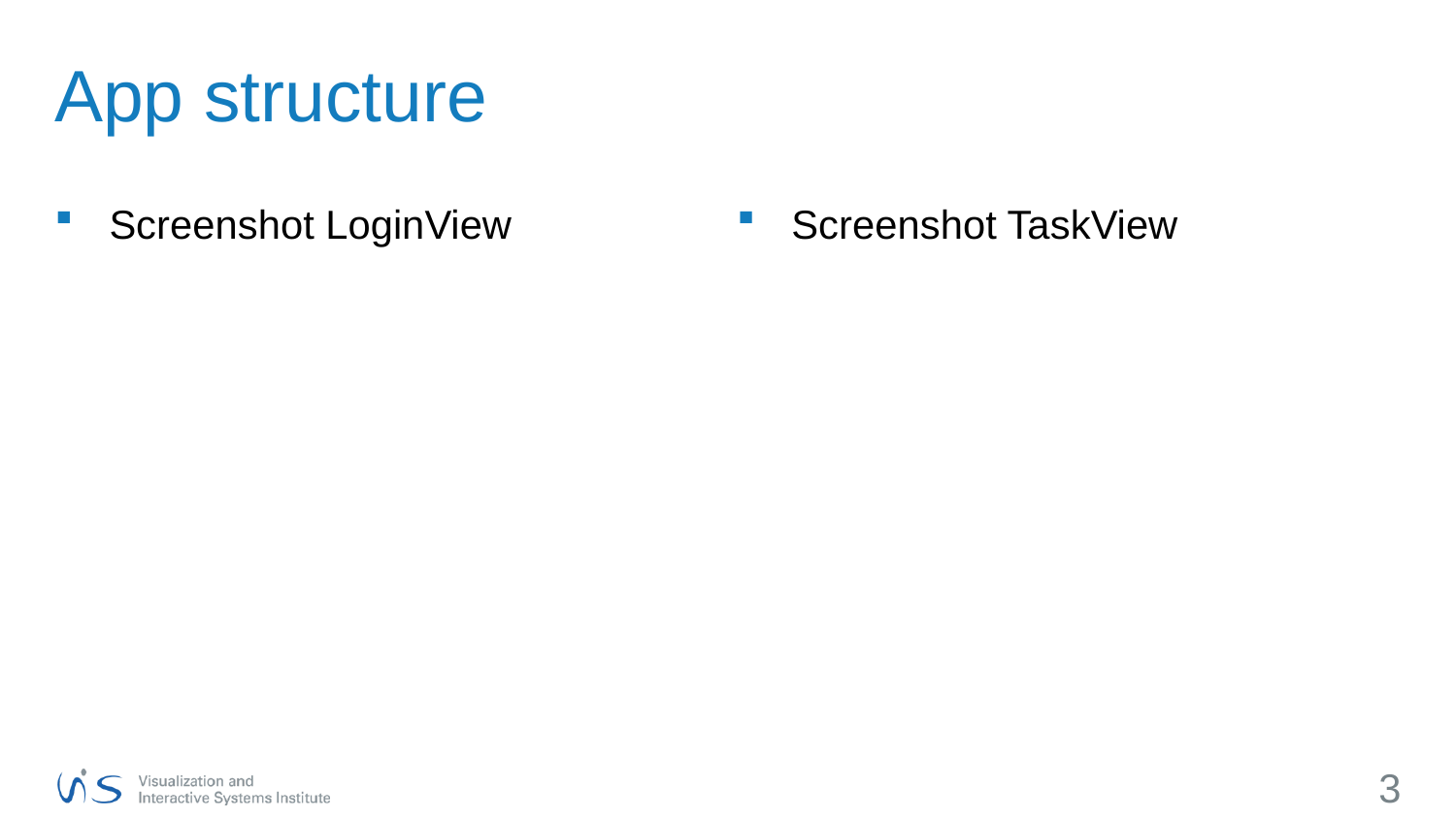

# App structure
Screenshot TaskView
Screenshot LoginView
3